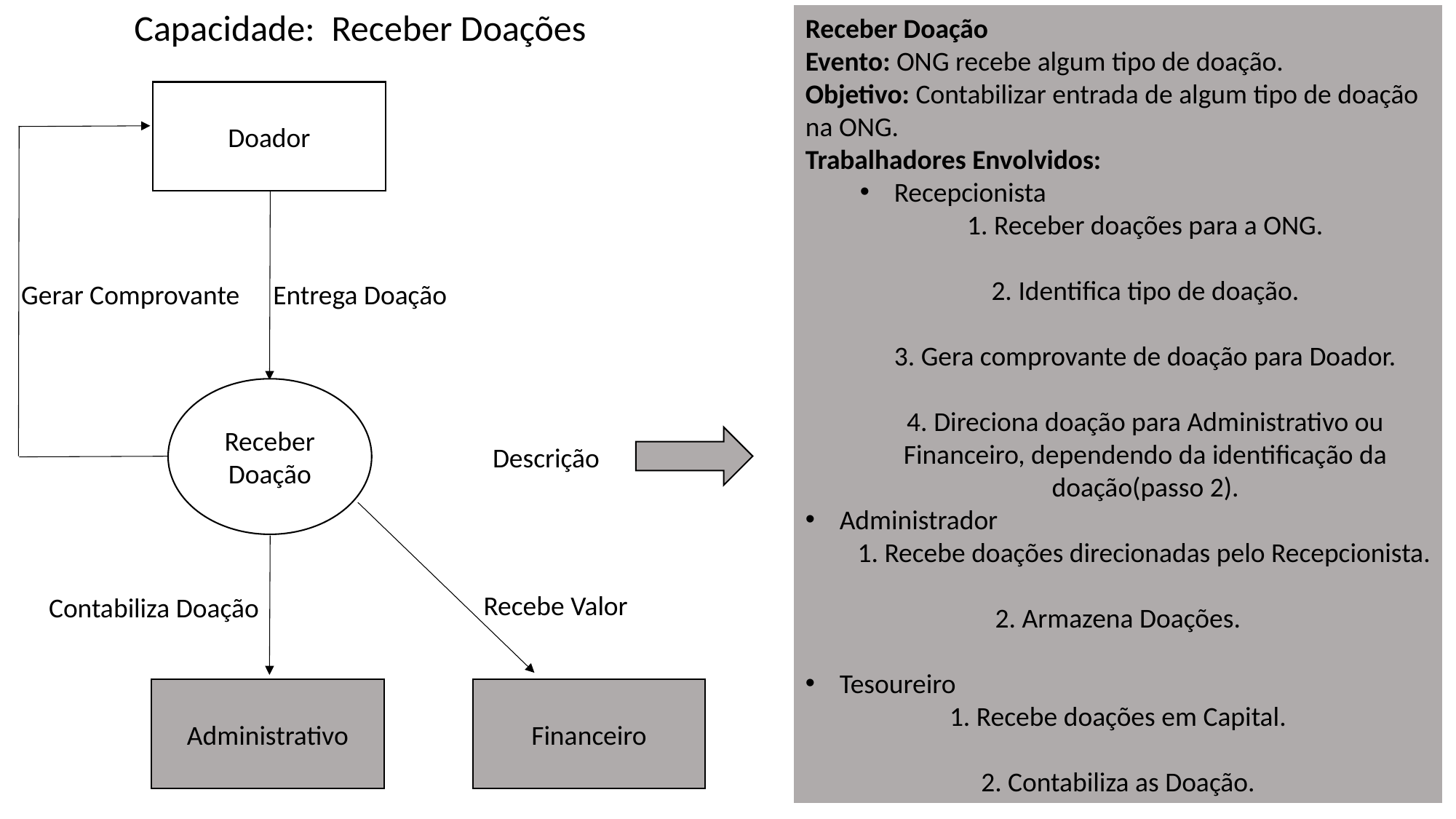

Capacidade:  Receber Doações
Receber Doação
Evento: ONG recebe algum tipo de doação.
Objetivo: Contabilizar entrada de algum tipo de doação na ONG.
Trabalhadores Envolvidos:
Recepcionista
1. Receber doações para a ONG.

2. Identifica tipo de doação.

3. Gera comprovante de doação para Doador.

4. Direciona doação para Administrativo ou Financeiro, dependendo da identificação da doação(passo 2).
Administrador
1. Recebe doações direcionadas pelo Recepcionista.

2. Armazena Doações.

Tesoureiro
1. Recebe doações em Capital.

2. Contabiliza as Doação.
Doador
Gerar Comprovante
Entrega Doação
Receber
Doação

Descrição
Recebe Valor
Contabiliza Doação
Administrativo
Financeiro